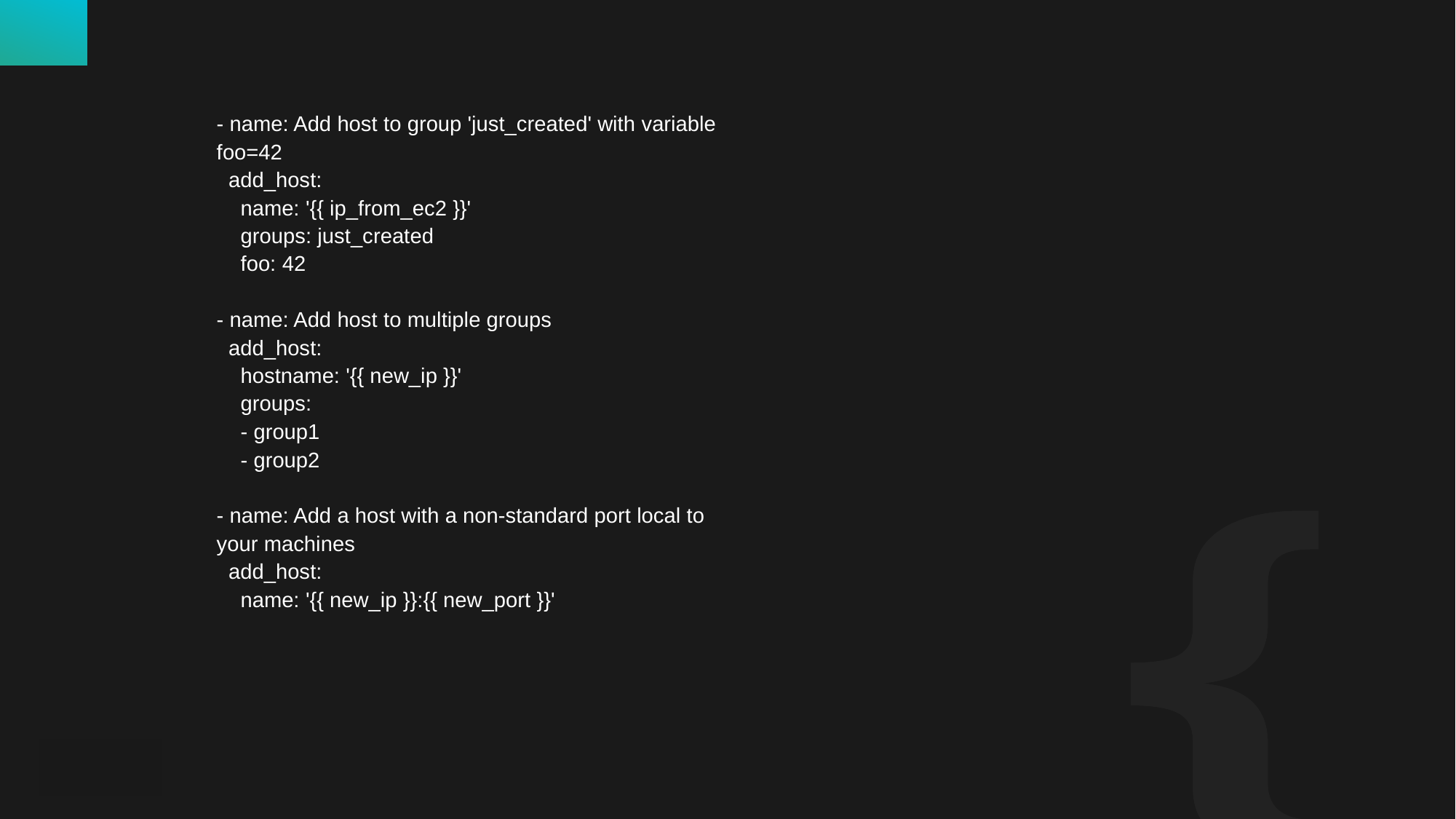

- name: Add host to group 'just_created' with variable foo=42
  add_host:
    name: '{{ ip_from_ec2 }}'
    groups: just_created
    foo: 42

- name: Add host to multiple groups
  add_host:
    hostname: '{{ new_ip }}'
    groups:
    - group1
    - group2

- name: Add a host with a non-standard port local to your machines
  add_host:
    name: '{{ new_ip }}:{{ new_port }}'